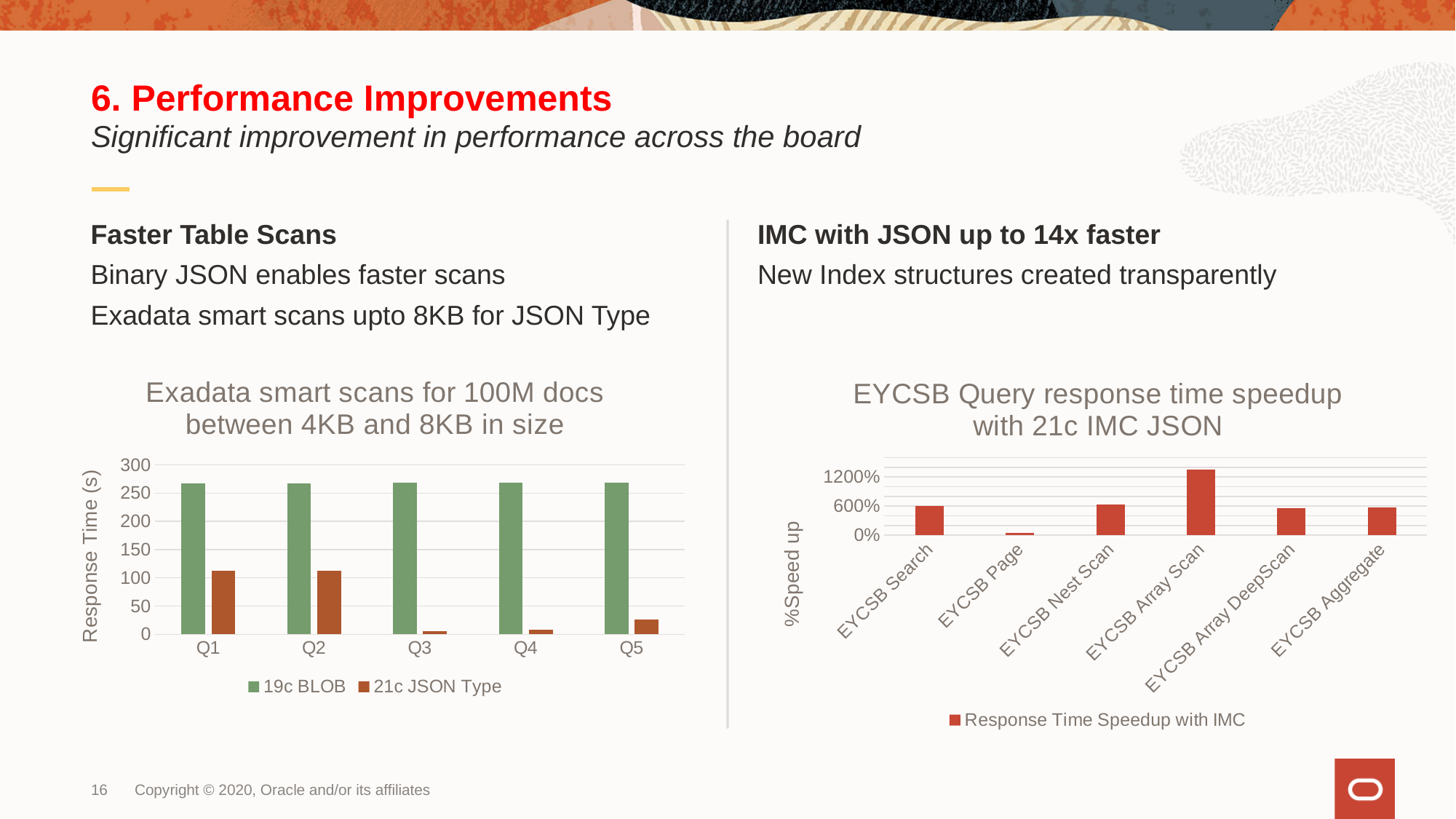

# 6. Performance Improvements
Significant improvement in performance across the board
Faster Table Scans
Binary JSON enables faster scans
Exadata smart scans upto 8KB for JSON Type
IMC with JSON up to 14x faster
New Index structures created transparently

### Chart: Exadata smart scans for 100M docs between 4KB and 8KB in size

| Category | 19c BLOB | 21c JSON Type |
|---|---|---|
| Q1 | 267.0 | 112.0 |
| Q2 | 267.0 | 112.0 |
| Q3 | 269.0 | 5.99 |
| Q4 | 268.0 | 8.25 |
| Q5 | 268.0 | 26.38 |

### Chart: EYCSB Query response time speedup with 21c IMC JSON

| Category | Response Time Speedup with IMC |
|---|---|
| EYCSB Search | 6.076923076923077 |
| EYCSB Page | 0.4898785425101215 |
| EYCSB Nest Scan | 6.266666666666667 |
| EYCSB Array Scan | 13.5 |
| EYCSB Array DeepScan | 5.631578947368421 |
| EYCSB Aggregate | 5.689655172413794 |
16
Copyright © 2020, Oracle and/or its affiliates